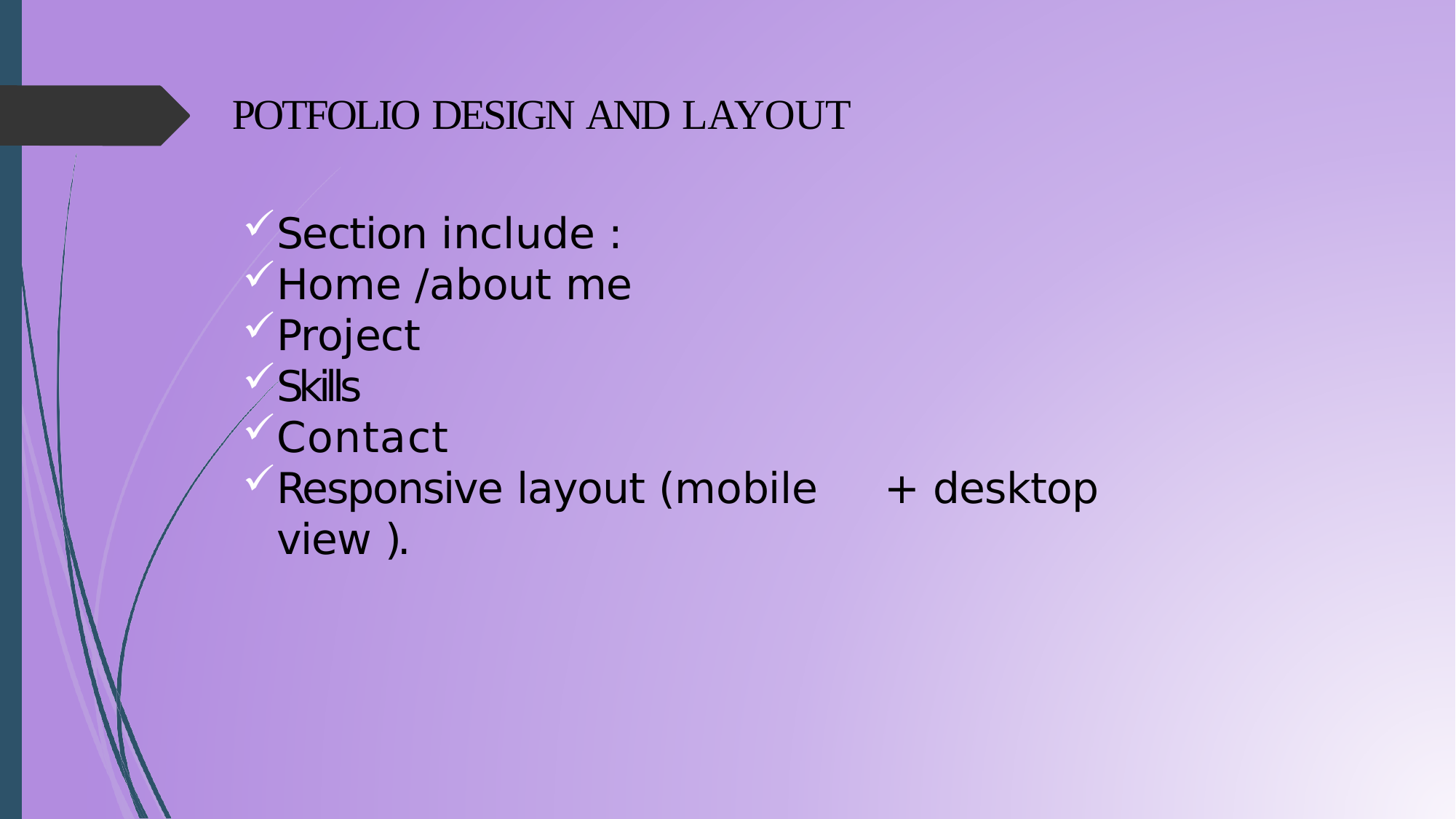

POTFOLIO DESIGN AND LAYOUT

Section include :
Home /about me
Project
Skills
Contact
Responsive layout (mobile	+ desktop view ).